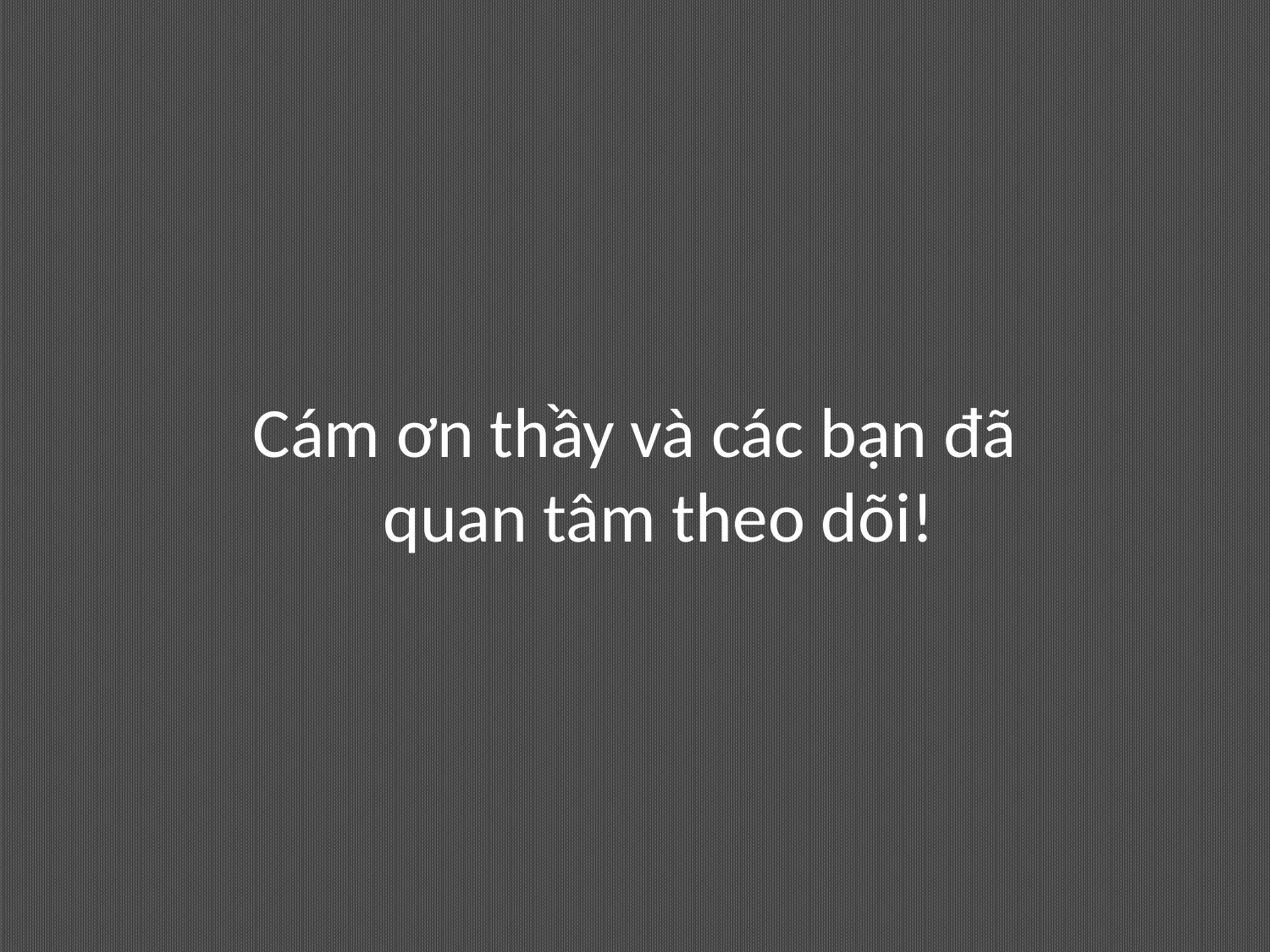

Cám ơn thầy và các bạn đã quan tâm theo dõi!